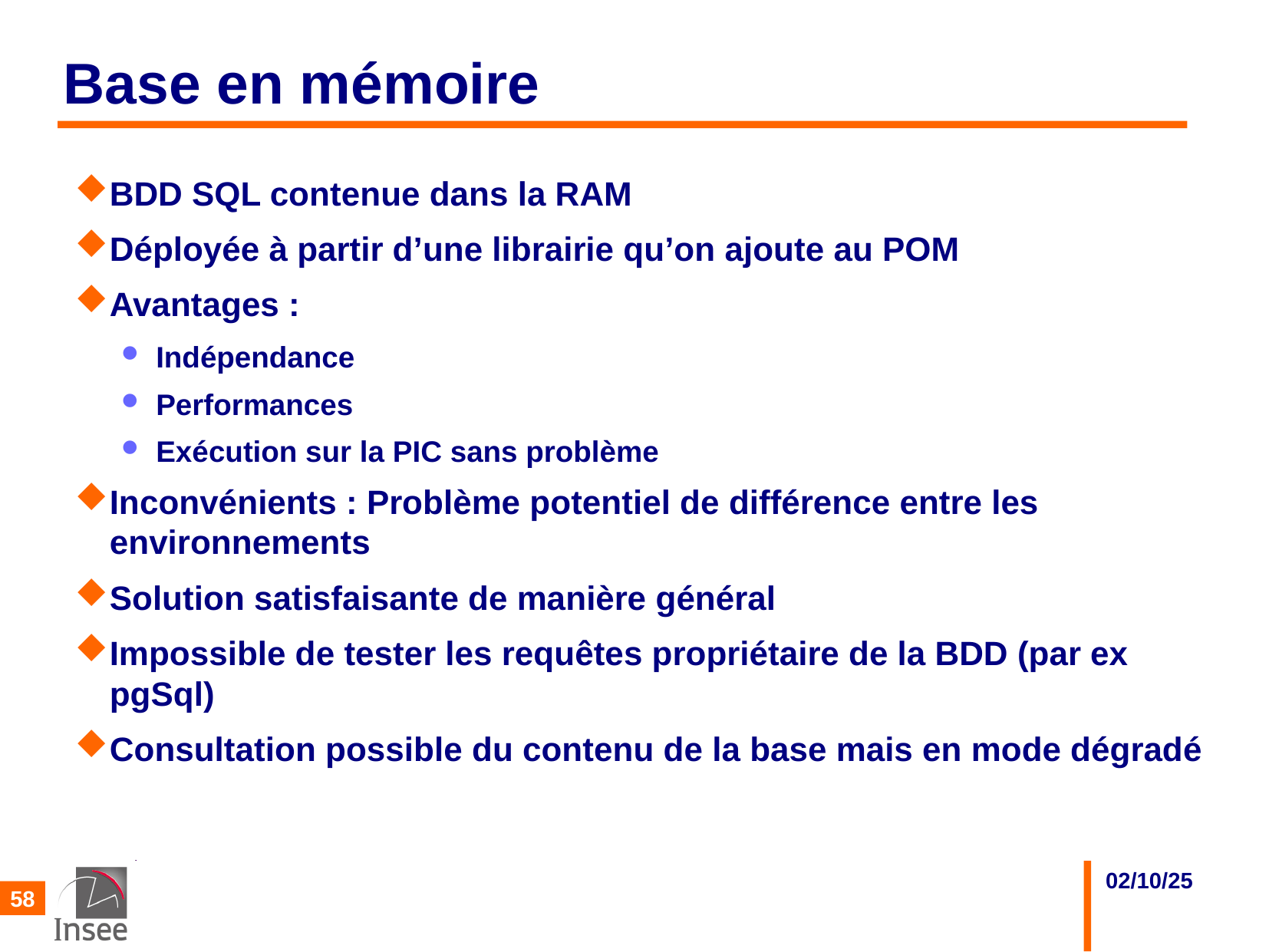

# Base en mémoire

BDD SQL contenue dans la RAM
Déployée à partir d’une librairie qu’on ajoute au POM
Avantages :
Indépendance
Performances
Exécution sur la PIC sans problème
Inconvénients : Problème potentiel de différence entre les environnements
Solution satisfaisante de manière général
Impossible de tester les requêtes propriétaire de la BDD (par ex pgSql)
Consultation possible du contenu de la base mais en mode dégradé
02/10/25
58